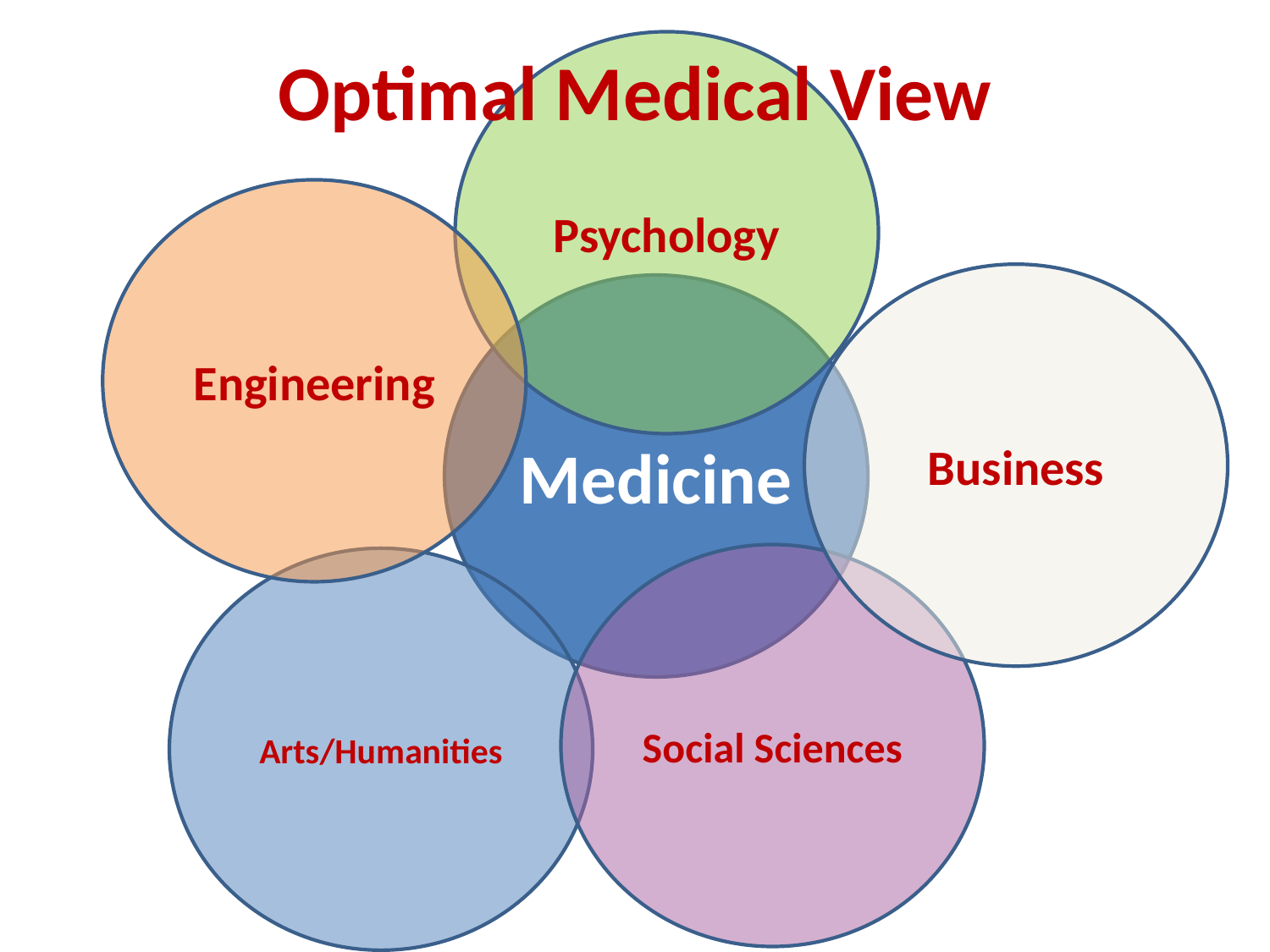

# Optimal Medical View
Psychology
Engineering
Business
Medicine
Social Sciences
Arts/Humanities